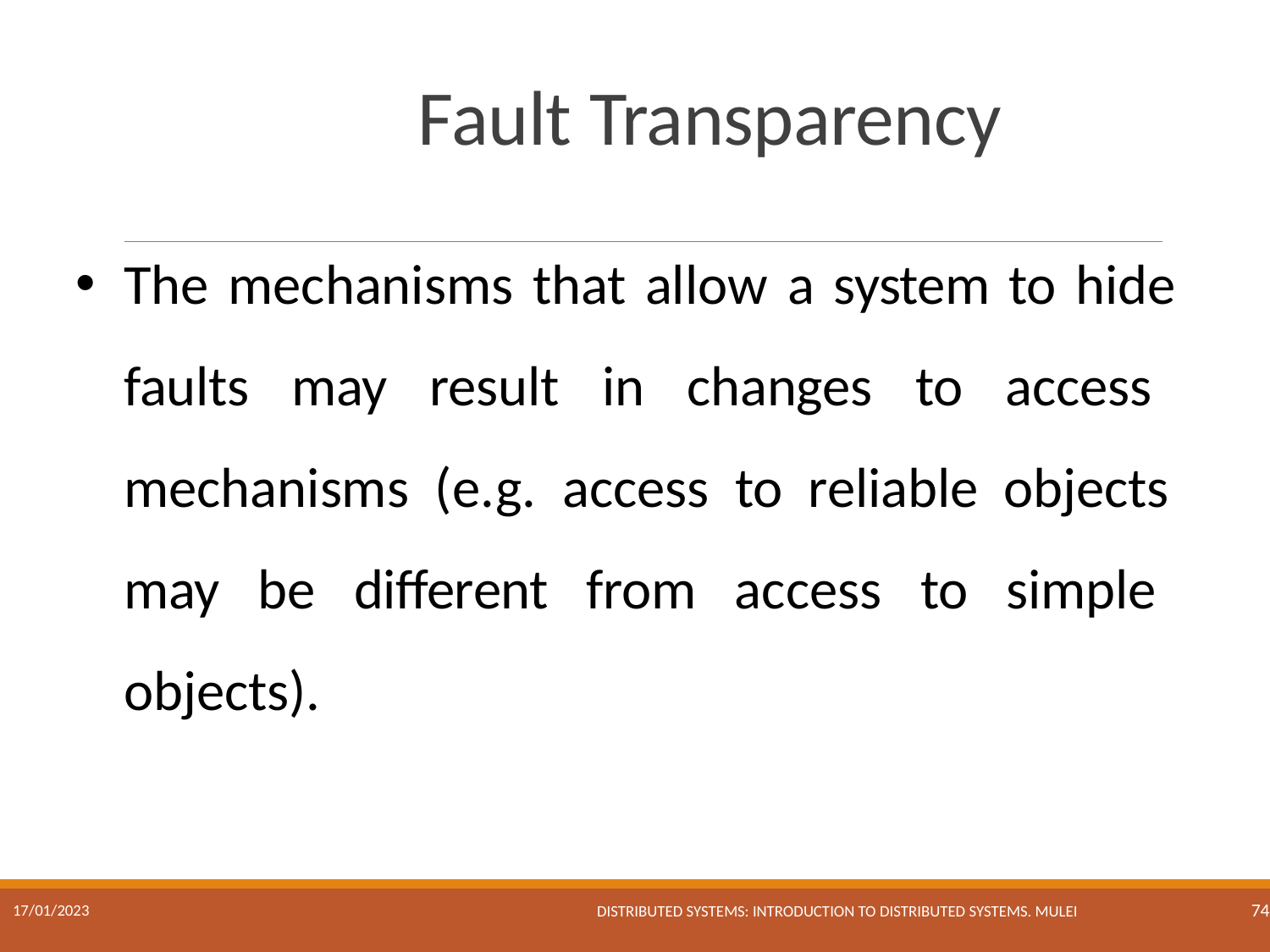

# Fault Transparency
The mechanisms that allow a system to hide  faults may result in changes to access  mechanisms (e.g. access to reliable objects  may be different from access to simple  objects).
Distributed Systems: Introduction to Distributed Systems. Mulei
17/01/2023
74